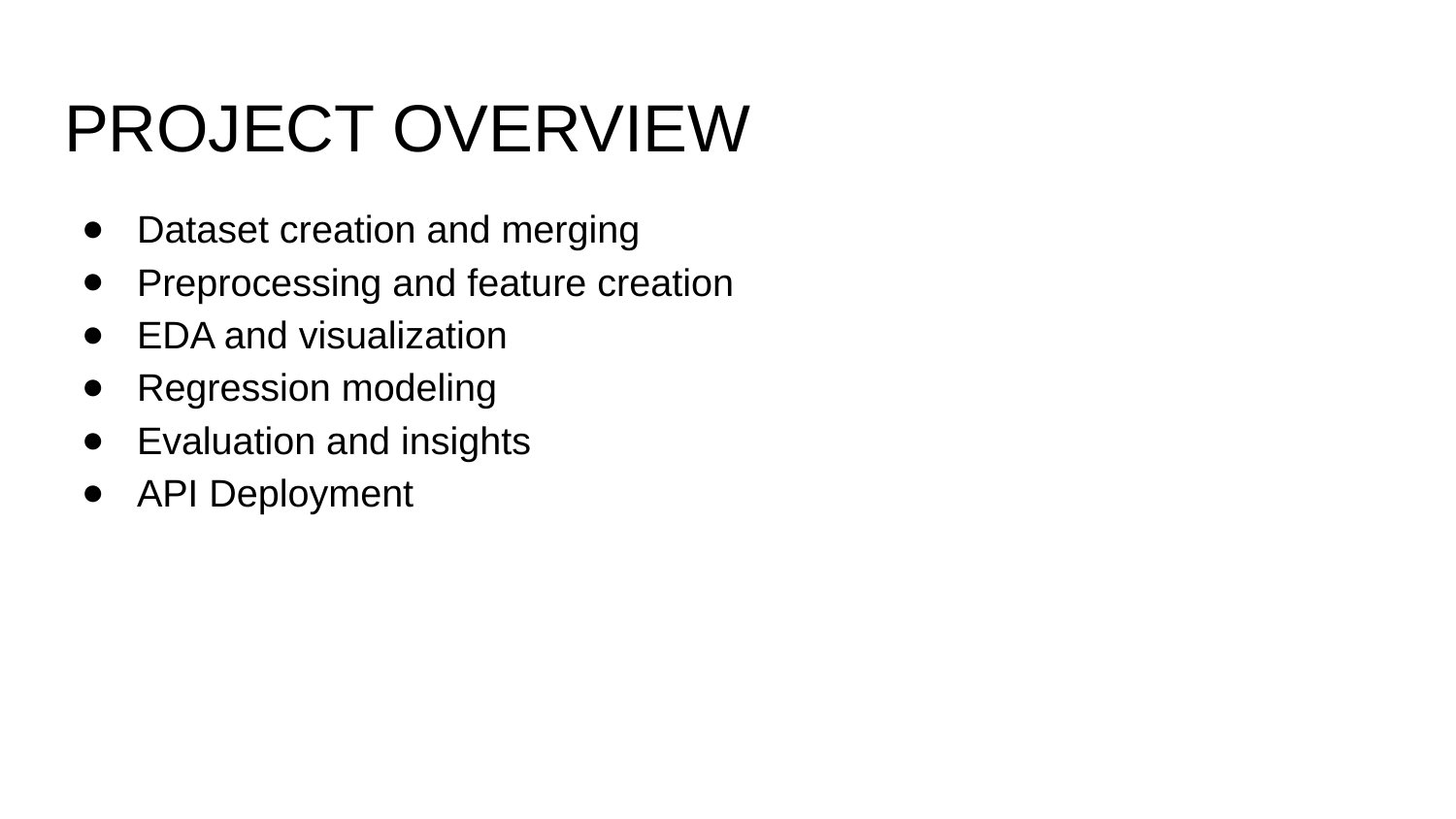

# PROJECT OVERVIEW
Dataset creation and merging
Preprocessing and feature creation
EDA and visualization
Regression modeling
Evaluation and insights
API Deployment